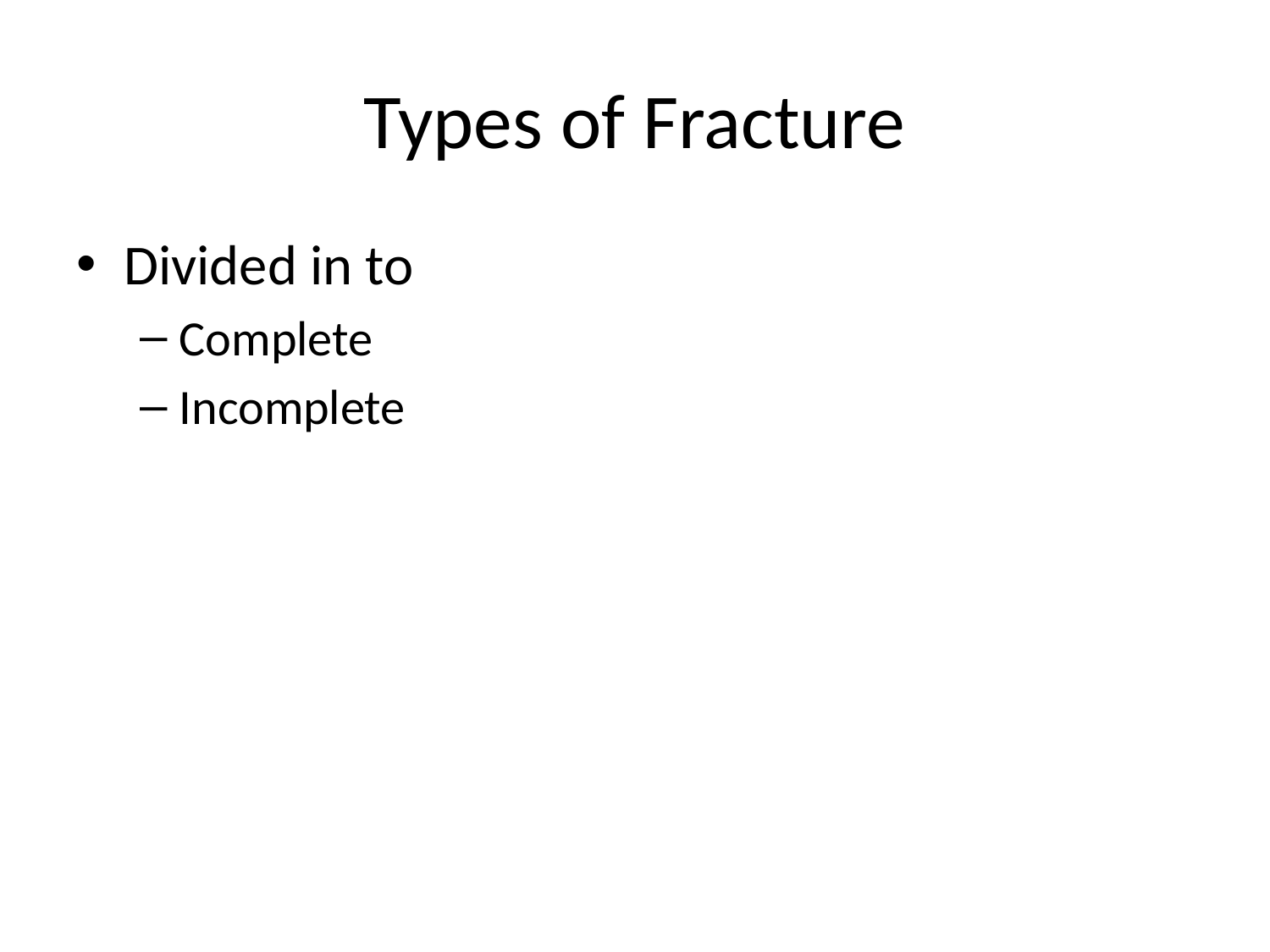

# Types of Fracture
Divided in to
Complete
Incomplete